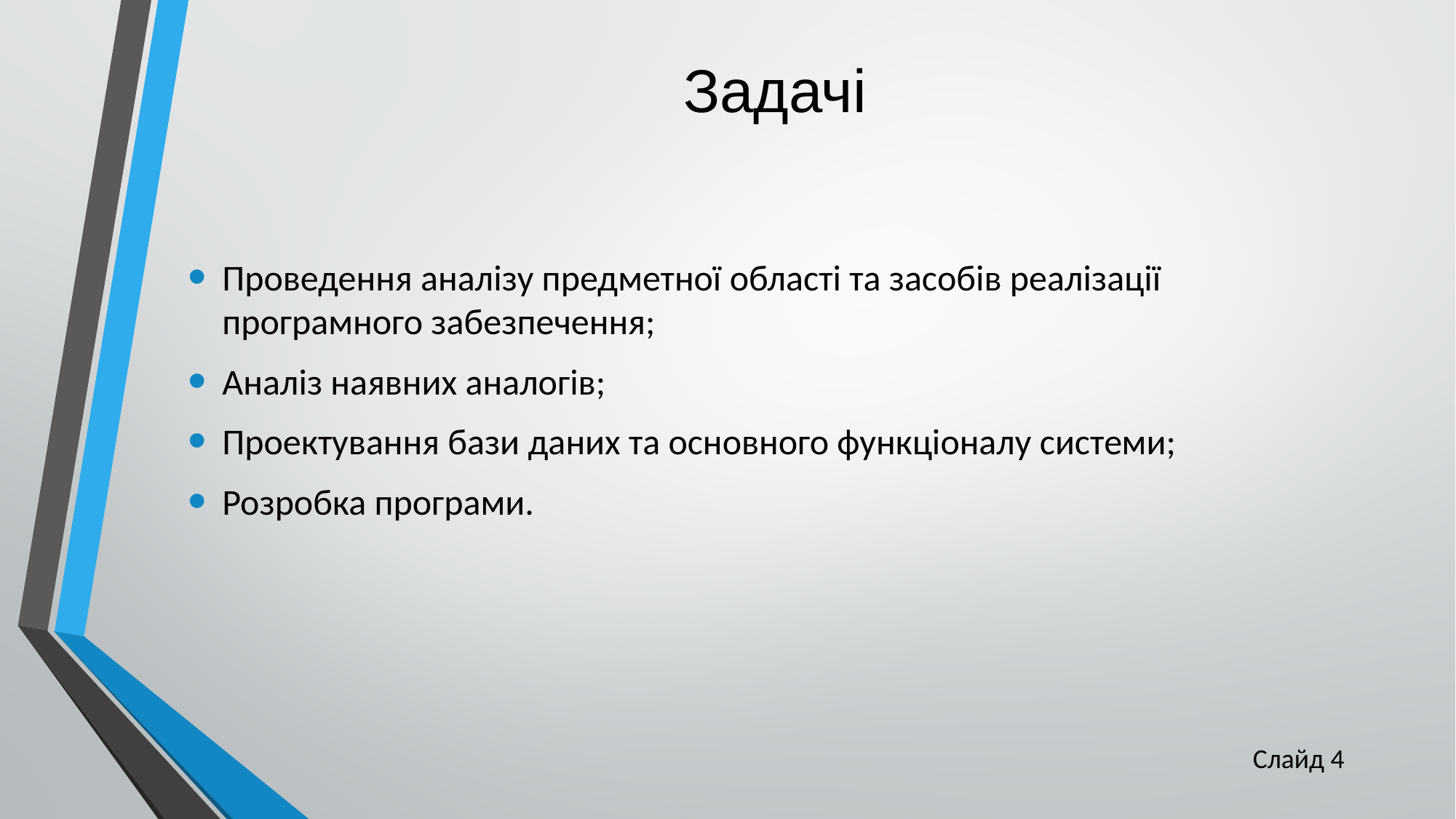

# Задачі
Проведення аналізу предметної області та засобів реалізації програмного забезпечення;
Аналіз наявних аналогів;
Проектування бази даних та основного функціоналу системи;
Розробка програми.

Слайд 4